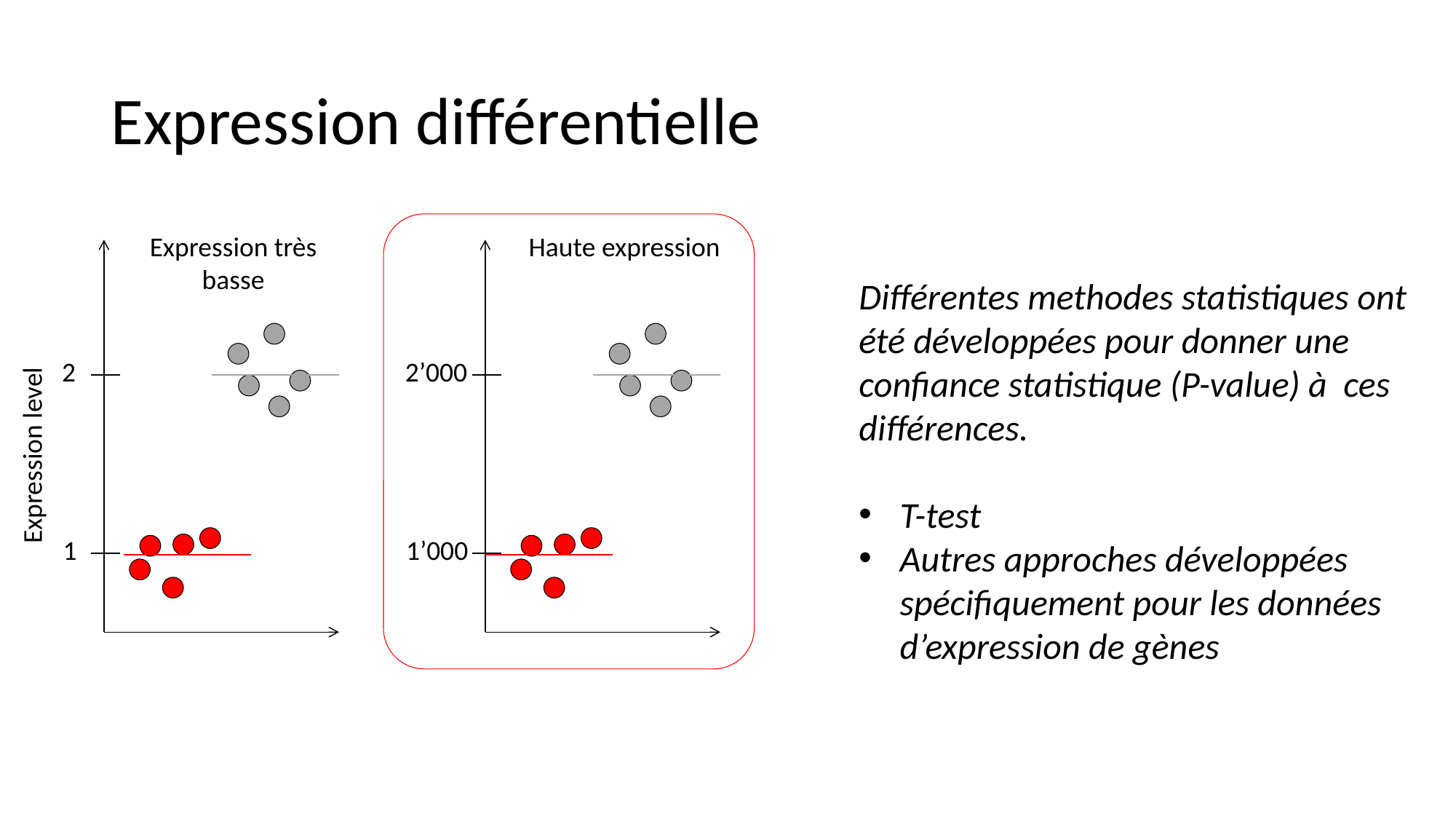

# Expression différentielle

Expression très basse
Haute expression
Différentes methodes statistiques ont été développées pour donner une confiance statistique (P-value) à  ces différences.

T-test
Autres approches développées spécifiquement pour les données d’expression de gènes

2
2’000

Expression level
1
1’000